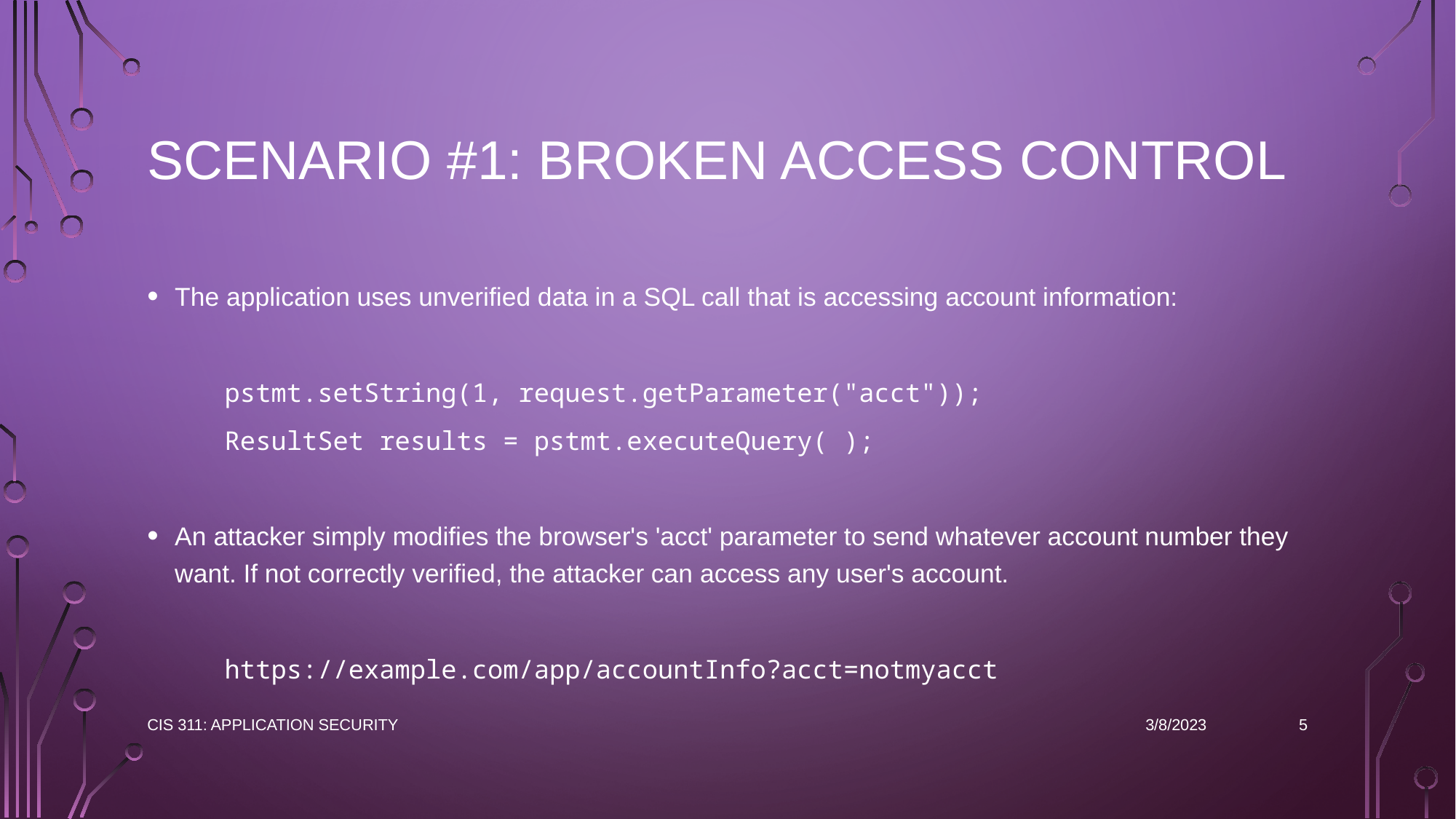

# Scenario #1: Broken Access Control
The application uses unverified data in a SQL call that is accessing account information:

	pstmt.setString(1, request.getParameter("acct"));
	ResultSet results = pstmt.executeQuery( );

An attacker simply modifies the browser's 'acct' parameter to send whatever account number they want. If not correctly verified, the attacker can access any user's account.

	https://example.com/app/accountInfo?acct=notmyacct
5
CIS 311: Application Security
3/8/2023